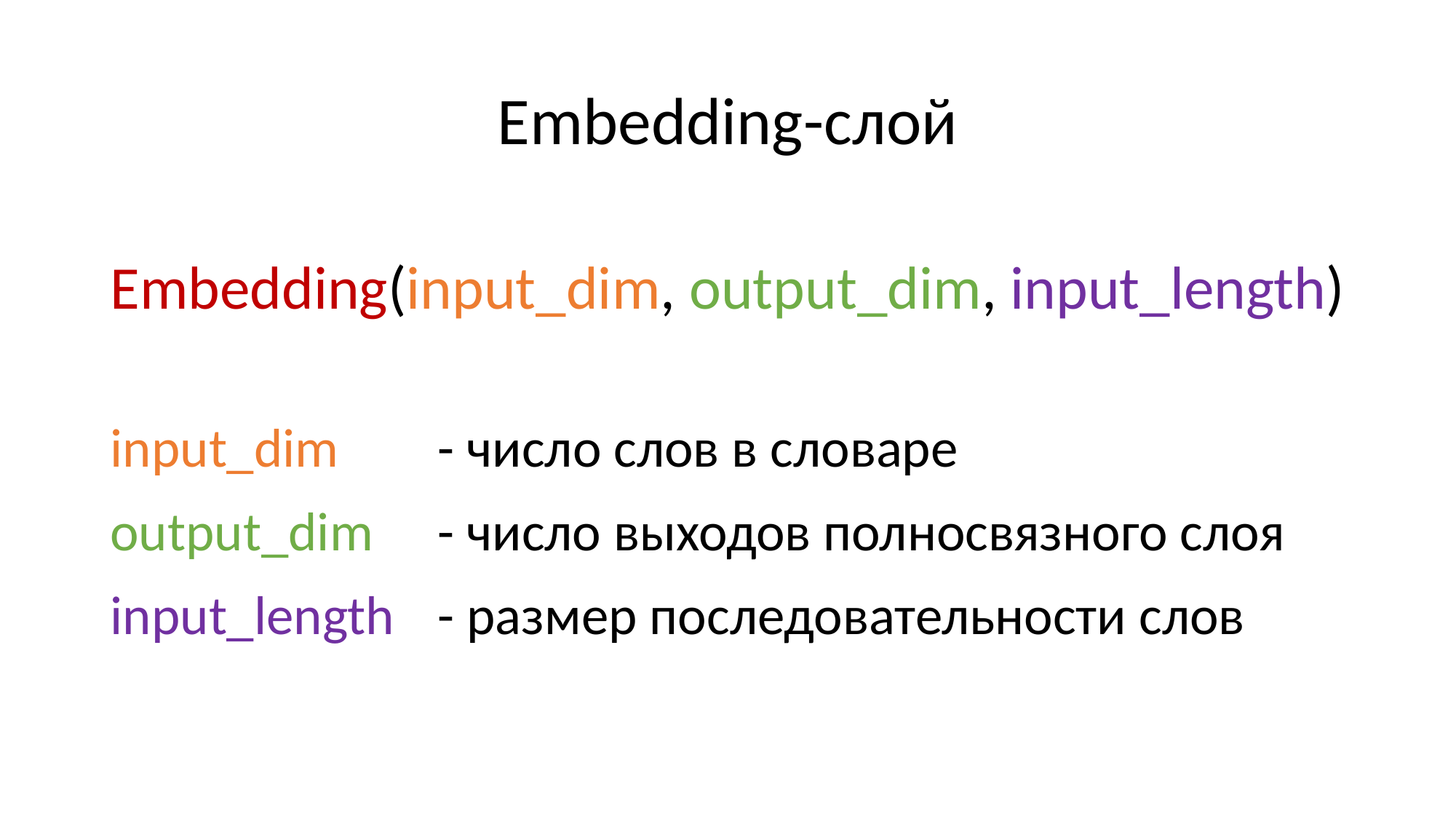

# Embedding-слой
Embedding(input_dim, output_dim, input_length)

input_dim	- число слов в словаре
output_dim	- число выходов полносвязного слоя
input_length	- размер последовательности слов